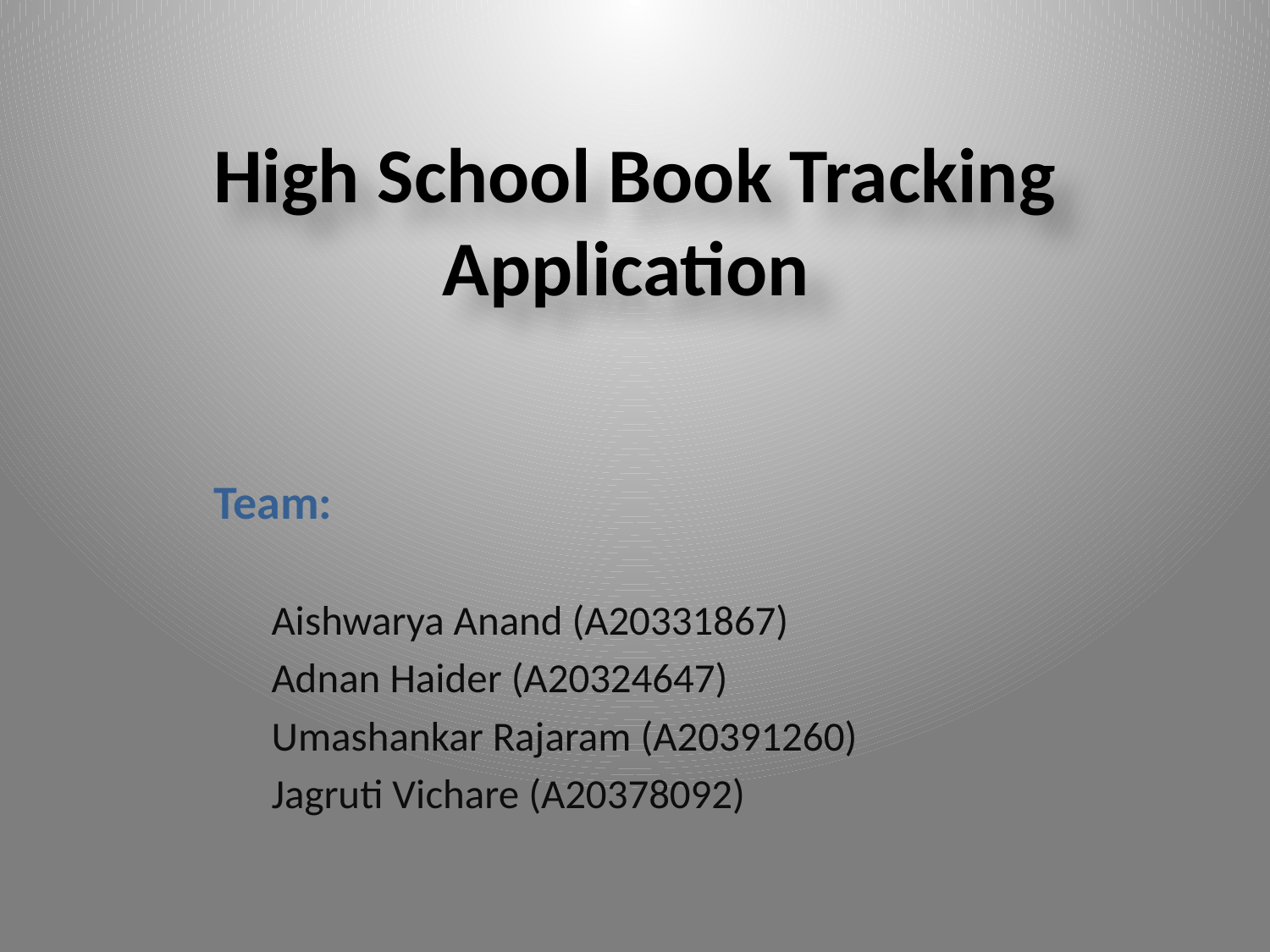

# High School Book Tracking Application
Team:
	Aishwarya Anand (A20331867)
	Adnan Haider (A20324647)
	Umashankar Rajaram (A20391260)
	Jagruti Vichare (A20378092)